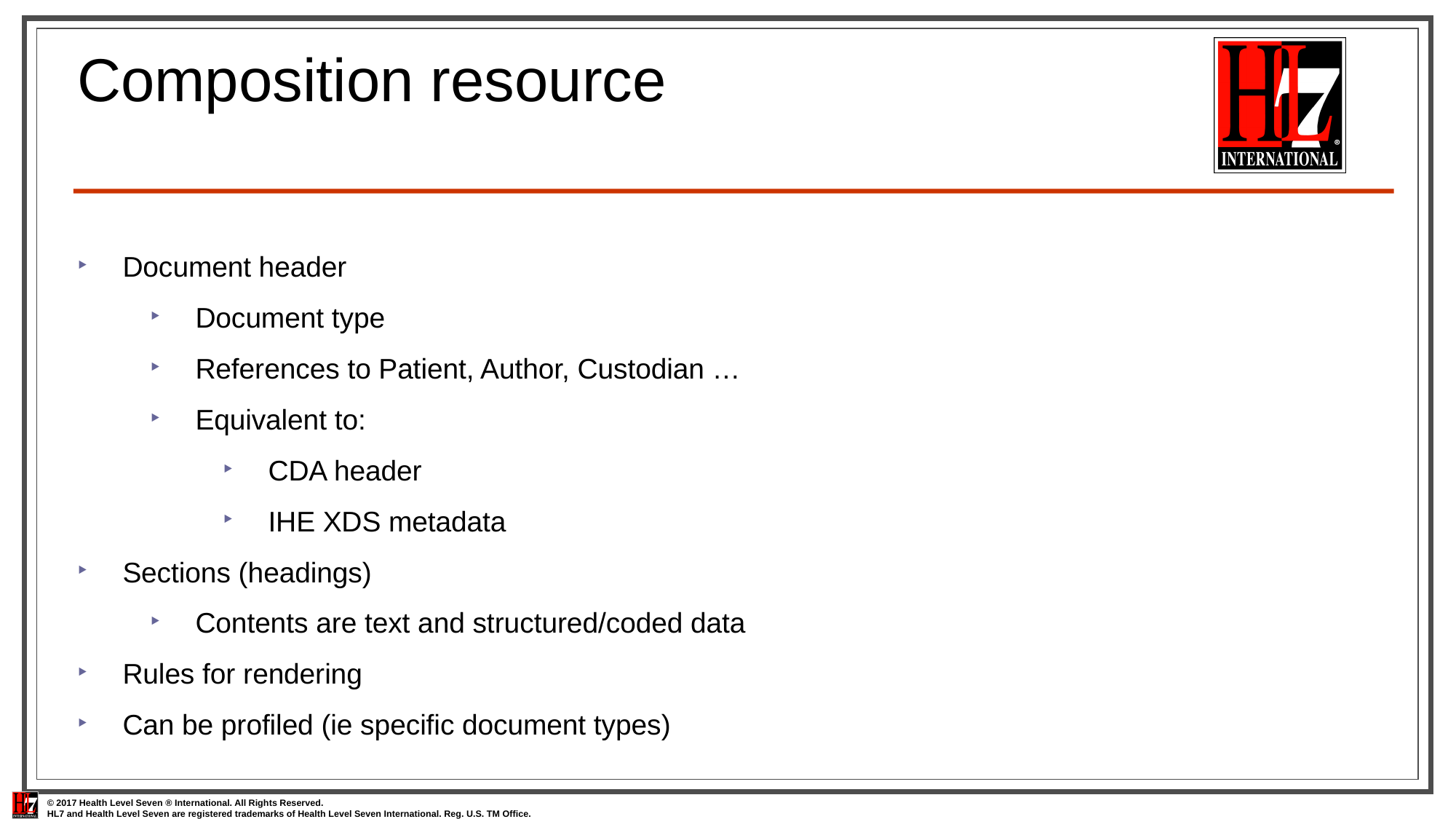

# Composition resource
Document header
Document type
References to Patient, Author, Custodian …
Equivalent to:
CDA header
IHE XDS metadata
Sections (headings)
Contents are text and structured/coded data
Rules for rendering
Can be profiled (ie specific document types)